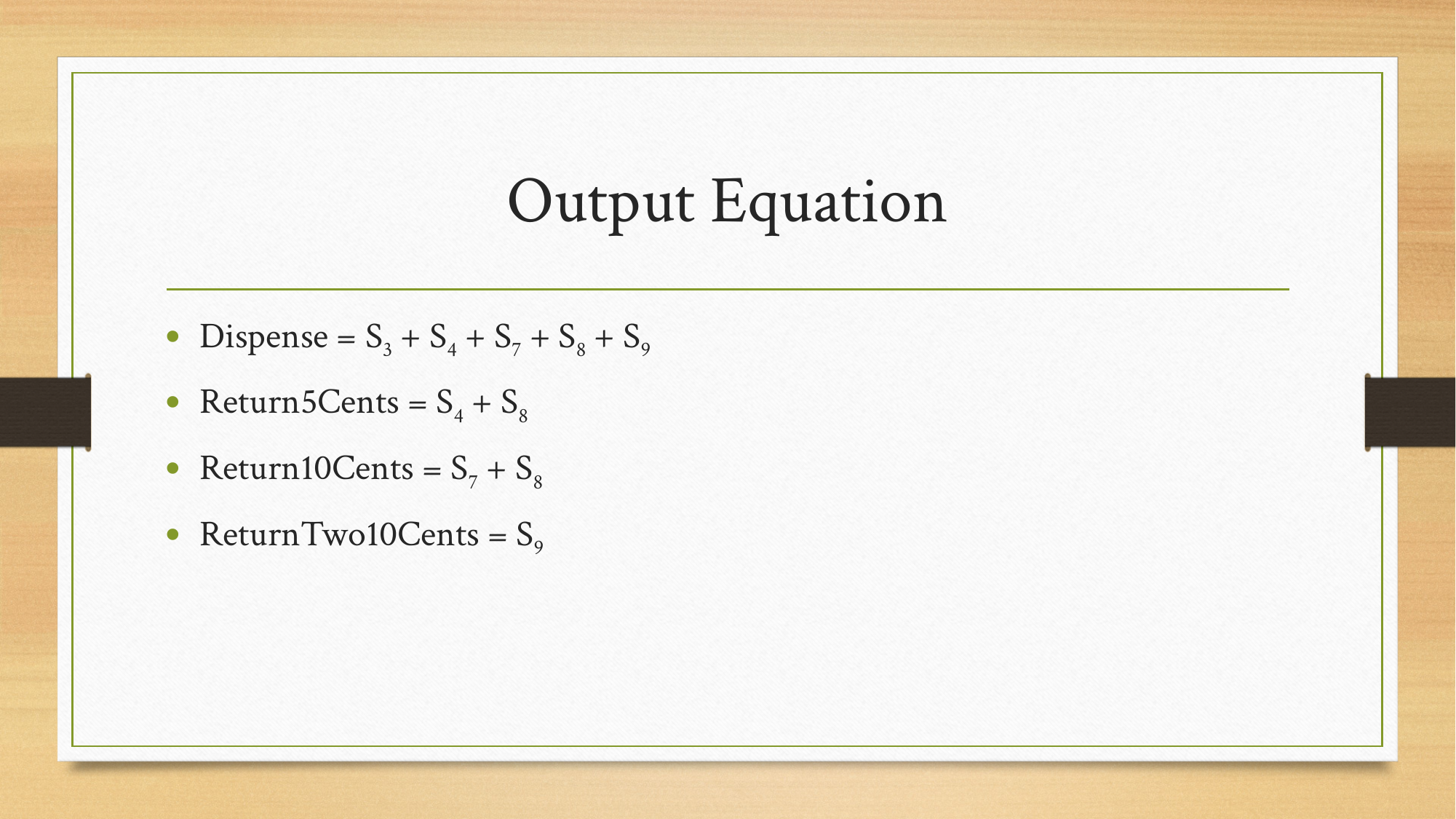

# Output Equation
Dispense = S3 + S4 + S7 + S8 + S9
Return5Cents = S4 + S8
Return10Cents = S7 + S8
ReturnTwo10Cents = S9